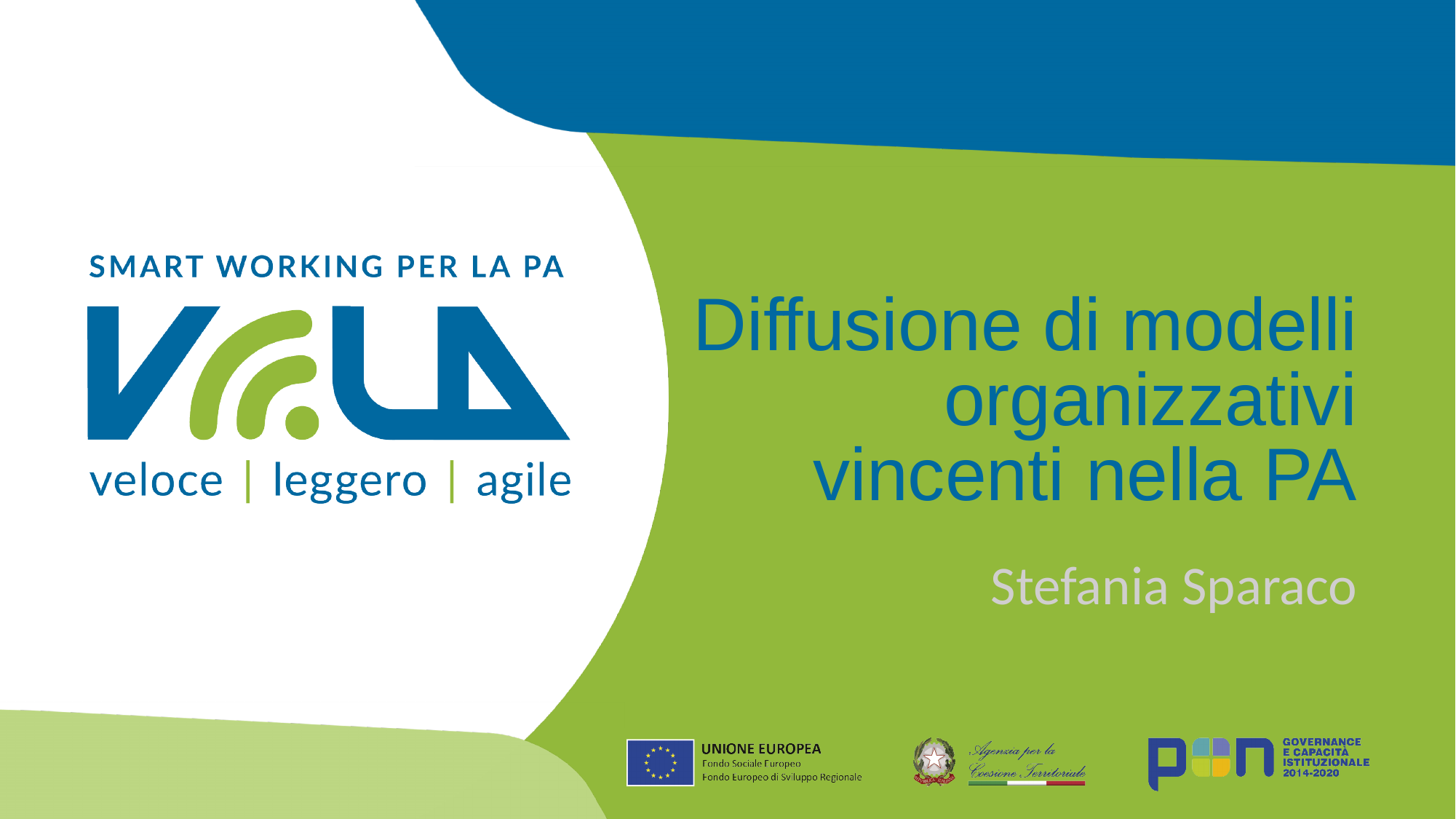

# Diffusione di modelli organizzativi vincenti nella PA
Stefania Sparaco